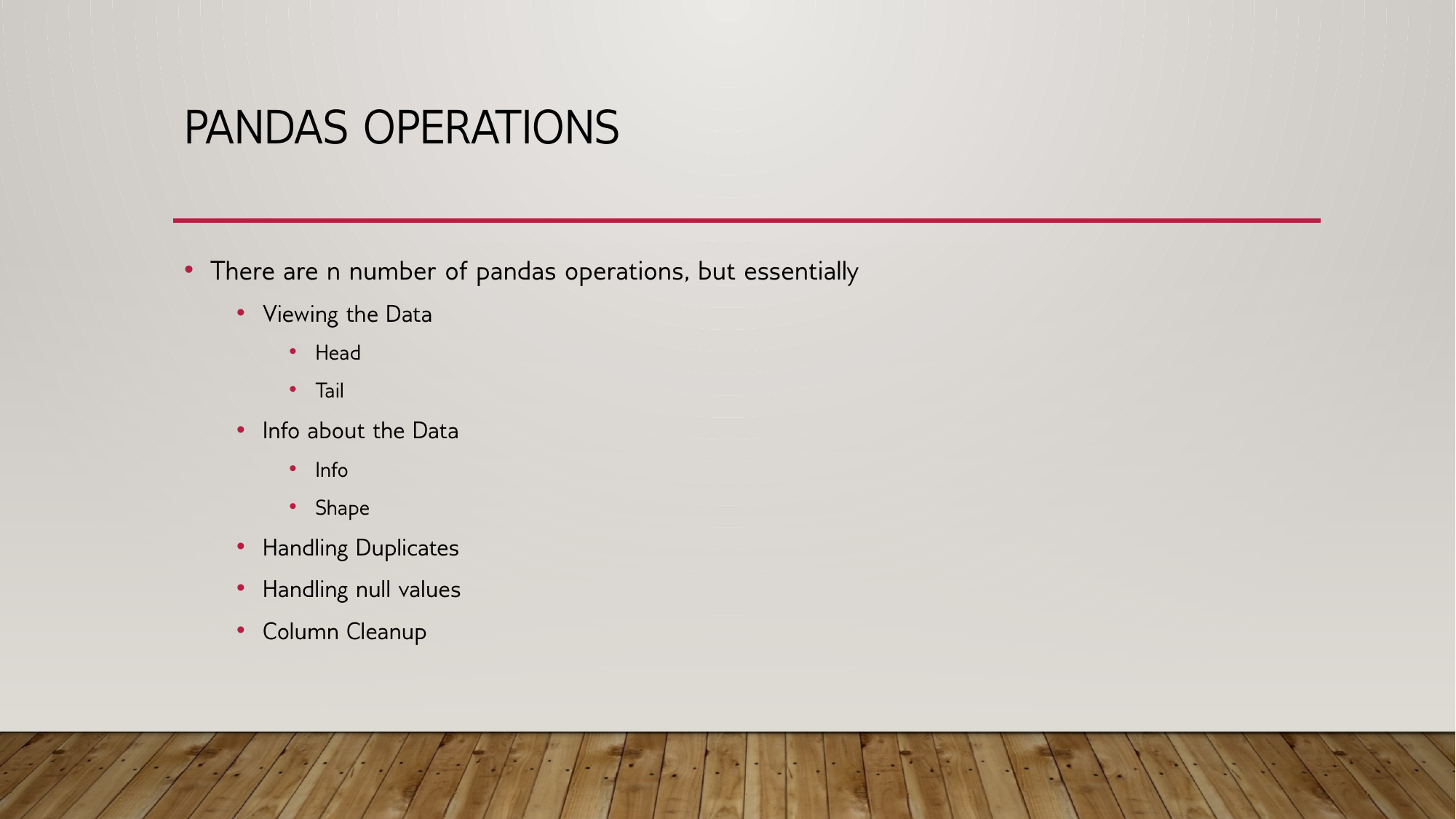

# Pandas operations
There are n number of pandas operations, but essentially
Viewing the Data
Head
Tail
Info about the Data
Info
Shape
Handling Duplicates
Handling null values
Column Cleanup